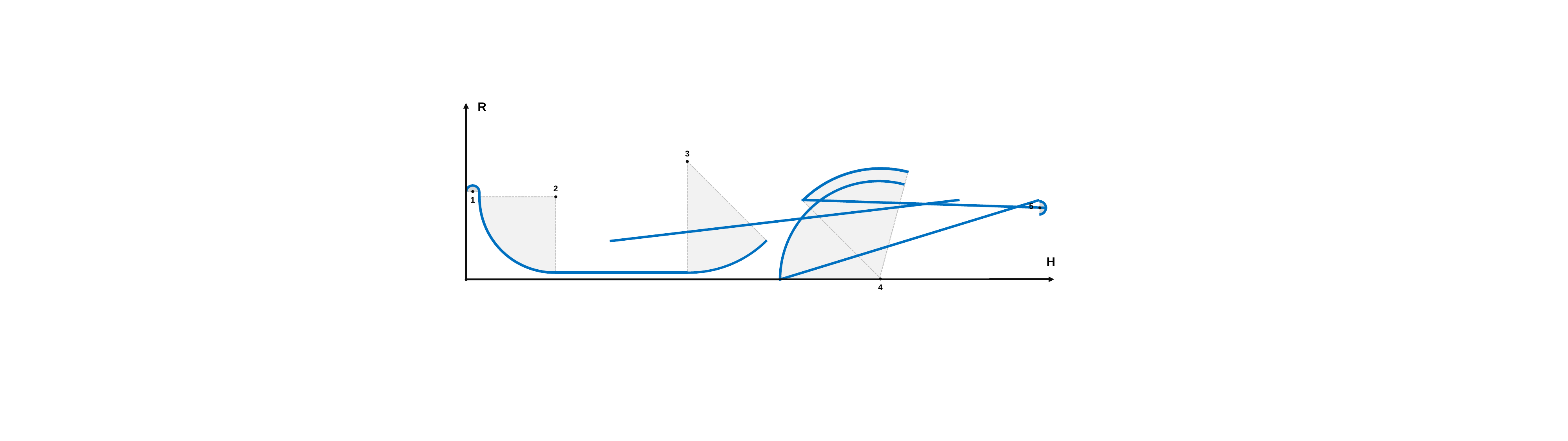

R

3

2

1

5

H

4